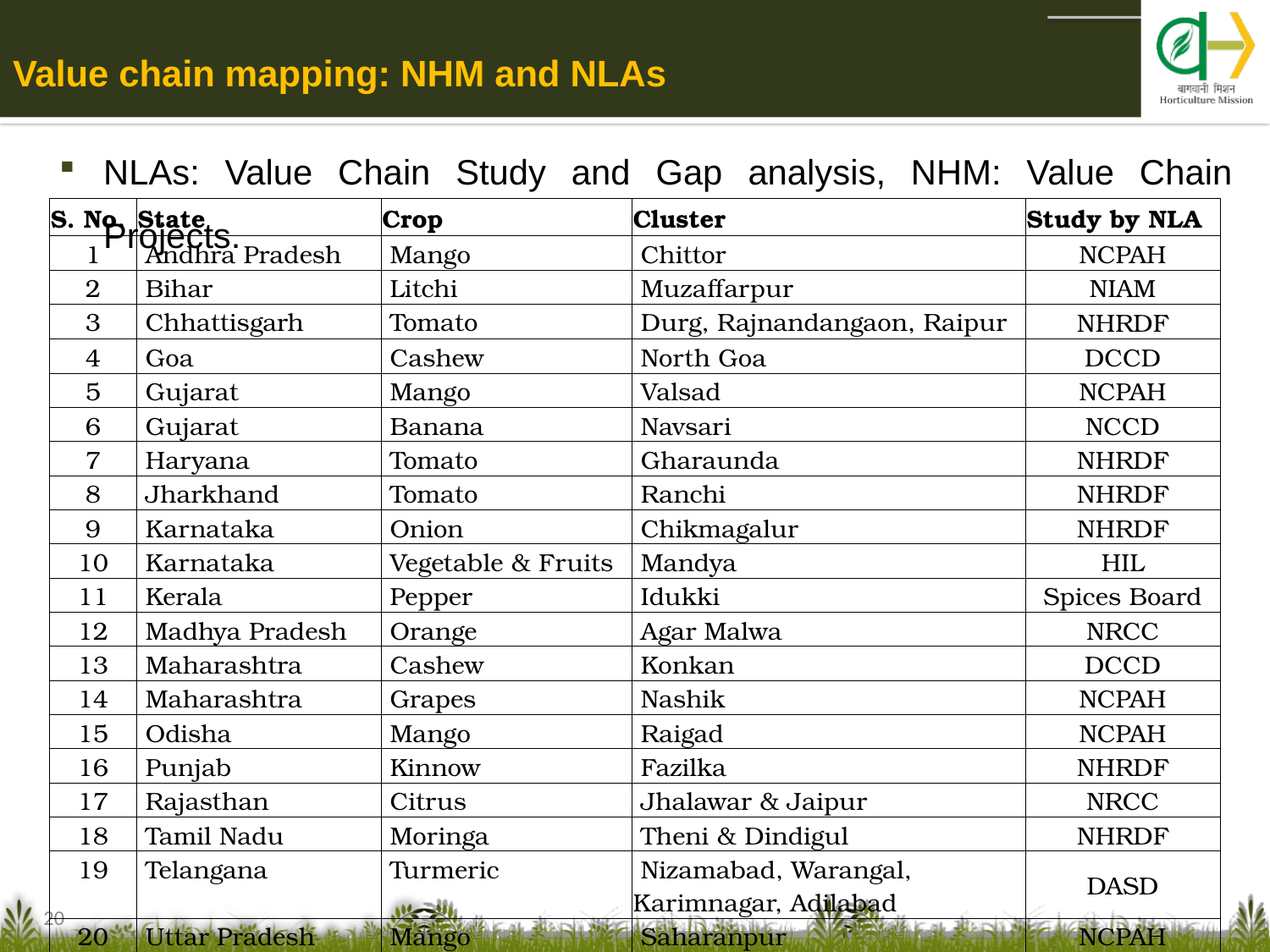

# Value chain mapping: NHM and NLAs
NLAs: Value Chain Study and Gap analysis, NHM: Value Chain Projects.
| S. No. | State | Crop | Cluster | Study by NLA |
| --- | --- | --- | --- | --- |
| 1 | Andhra Pradesh | Mango | Chittor | NCPAH |
| 2 | Bihar | Litchi | Muzaffarpur | NIAM |
| 3 | Chhattisgarh | Tomato | Durg, Rajnandangaon, Raipur | NHRDF |
| 4 | Goa | Cashew | North Goa | DCCD |
| 5 | Gujarat | Mango | Valsad | NCPAH |
| 6 | Gujarat | Banana | Navsari | NCCD |
| 7 | Haryana | Tomato | Gharaunda | NHRDF |
| 8 | Jharkhand | Tomato | Ranchi | NHRDF |
| 9 | Karnataka | Onion | Chikmagalur | NHRDF |
| 10 | Karnataka | Vegetable & Fruits | Mandya | HIL |
| 11 | Kerala | Pepper | Idukki | Spices Board |
| 12 | Madhya Pradesh | Orange | Agar Malwa | NRCC |
| 13 | Maharashtra | Cashew | Konkan | DCCD |
| 14 | Maharashtra | Grapes | Nashik | NCPAH |
| 15 | Odisha | Mango | Raigad | NCPAH |
| 16 | Punjab | Kinnow | Fazilka | NHRDF |
| 17 | Rajasthan | Citrus | Jhalawar & Jaipur | NRCC |
| 18 | Tamil Nadu | Moringa | Theni & Dindigul | NHRDF |
| 19 | Telangana | Turmeric | Nizamabad, Warangal, Karimnagar, Adilabad | DASD |
| 20 | Uttar Pradesh | Mango | Saharanpur | NCPAH |
| 21 | West Bengal | Banana | Nadia | HIL |
20